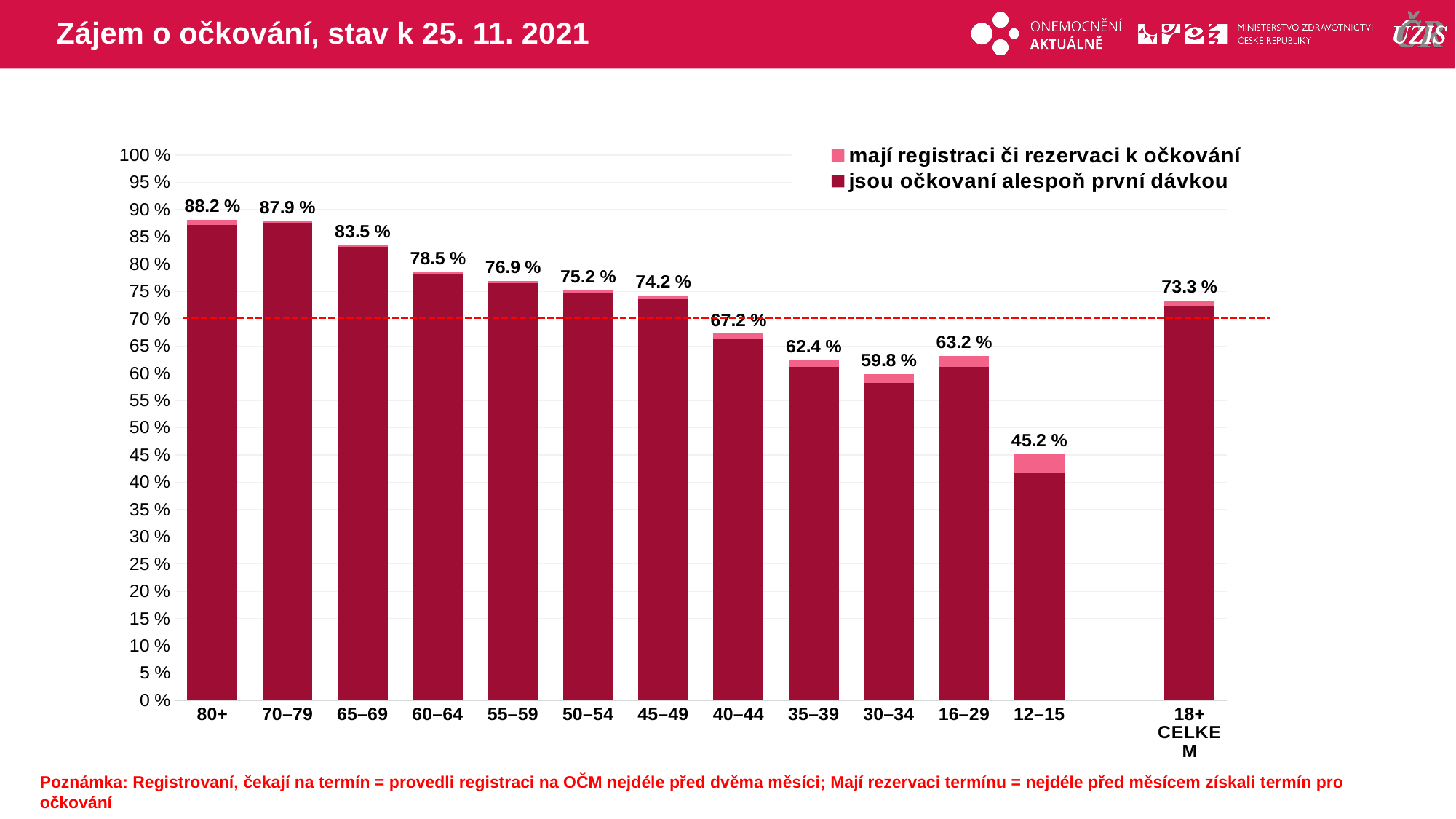

# Zájem o očkování, stav k 25. 11. 2021

### Chart

| Category | mají registraci či rezervaci k očkování | jsou očkovaní alespoň první dávkou |
|---|---|---|
| 80+ | 88.1725308 | 87.167449 |
| 70–79 | 87.9375333 | 87.401505 |
| 65–69 | 83.5200723 | 83.226505 |
| 60–64 | 78.4827288 | 78.137066 |
| 55–59 | 76.9076632 | 76.438521 |
| 50–54 | 75.2164357 | 74.646171 |
| 45–49 | 74.2324261 | 73.52326 |
| 40–44 | 67.2413388 | 66.371998 |
| 35–39 | 62.352949 | 61.089193 |
| 30–34 | 59.7869615 | 58.164135 |
| 16–29 | 63.1665649 | 61.08771 |
| 12–15 | 45.1854156 | 41.607008 |
|  | None | None |
| 18+ CELKEM | 73.2652069 | 72.320678 |
Poznámka: Registrovaní, čekají na termín = provedli registraci na OČM nejdéle před dvěma měsíci; Mají rezervaci termínu = nejdéle před měsícem získali termín pro očkování